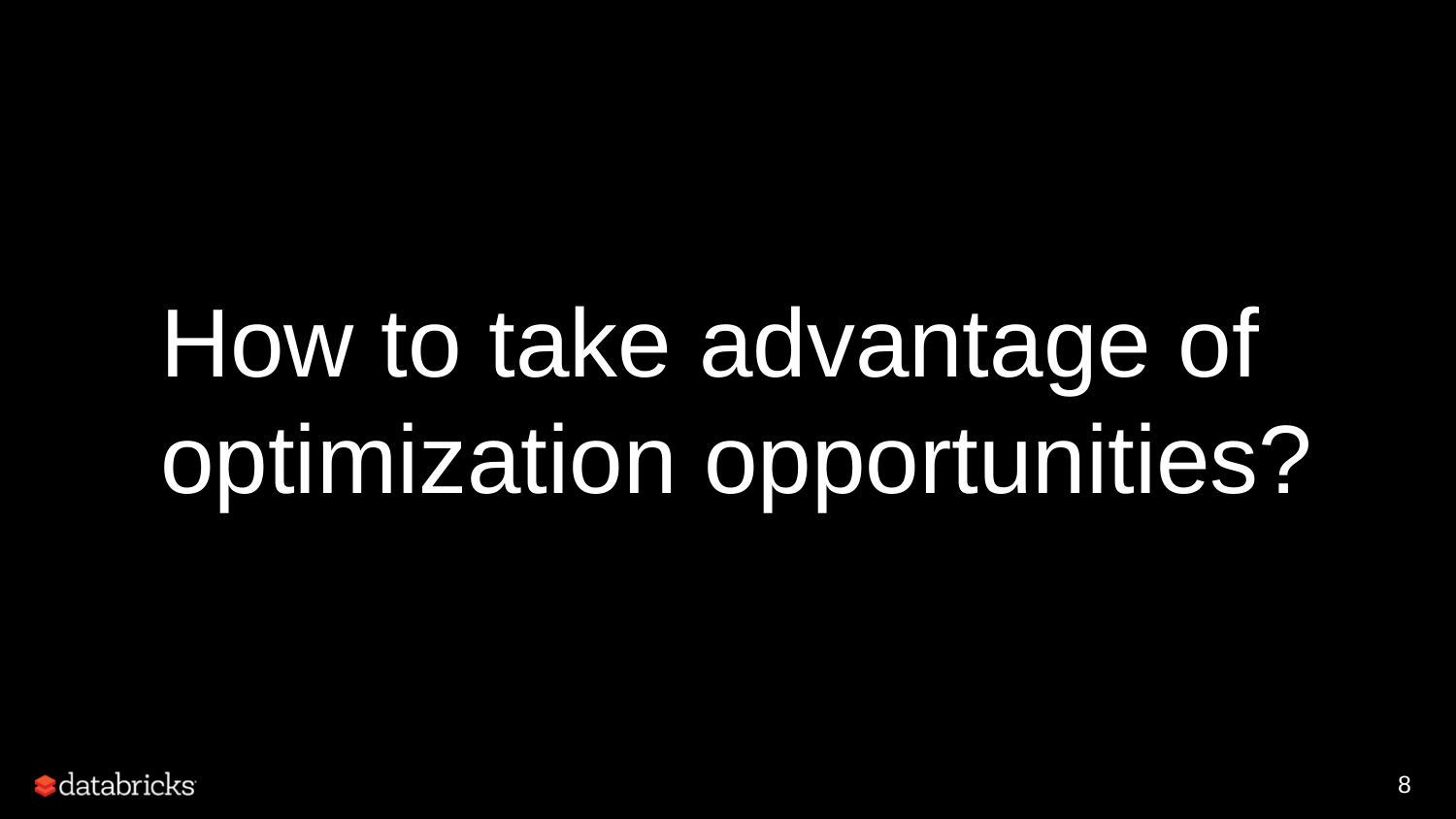

How to take advantage of optimization opportunities?